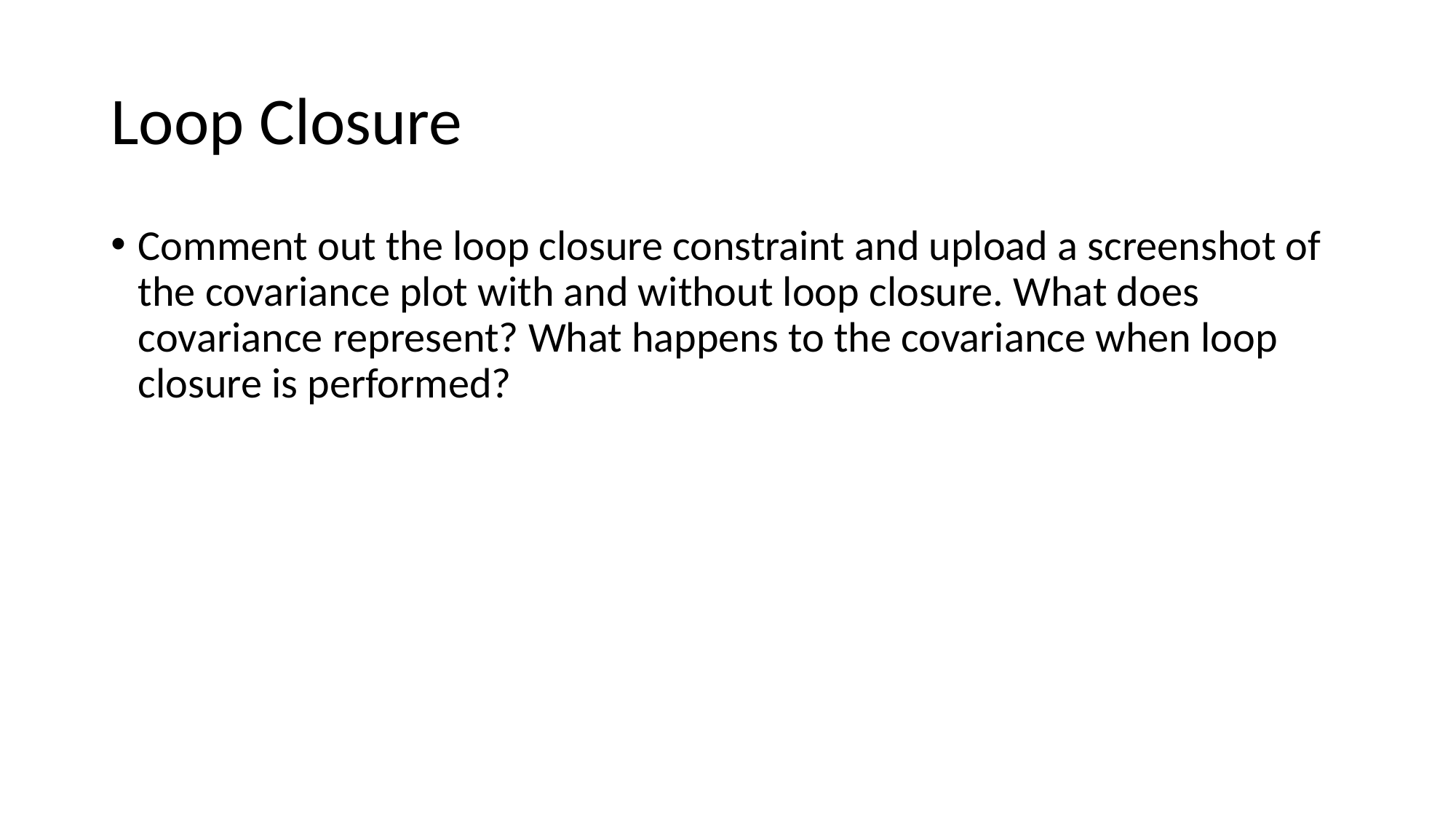

# Loop Closure
Comment out the loop closure constraint and upload a screenshot of the covariance plot with and without loop closure. What does covariance represent? What happens to the covariance when loop closure is performed?